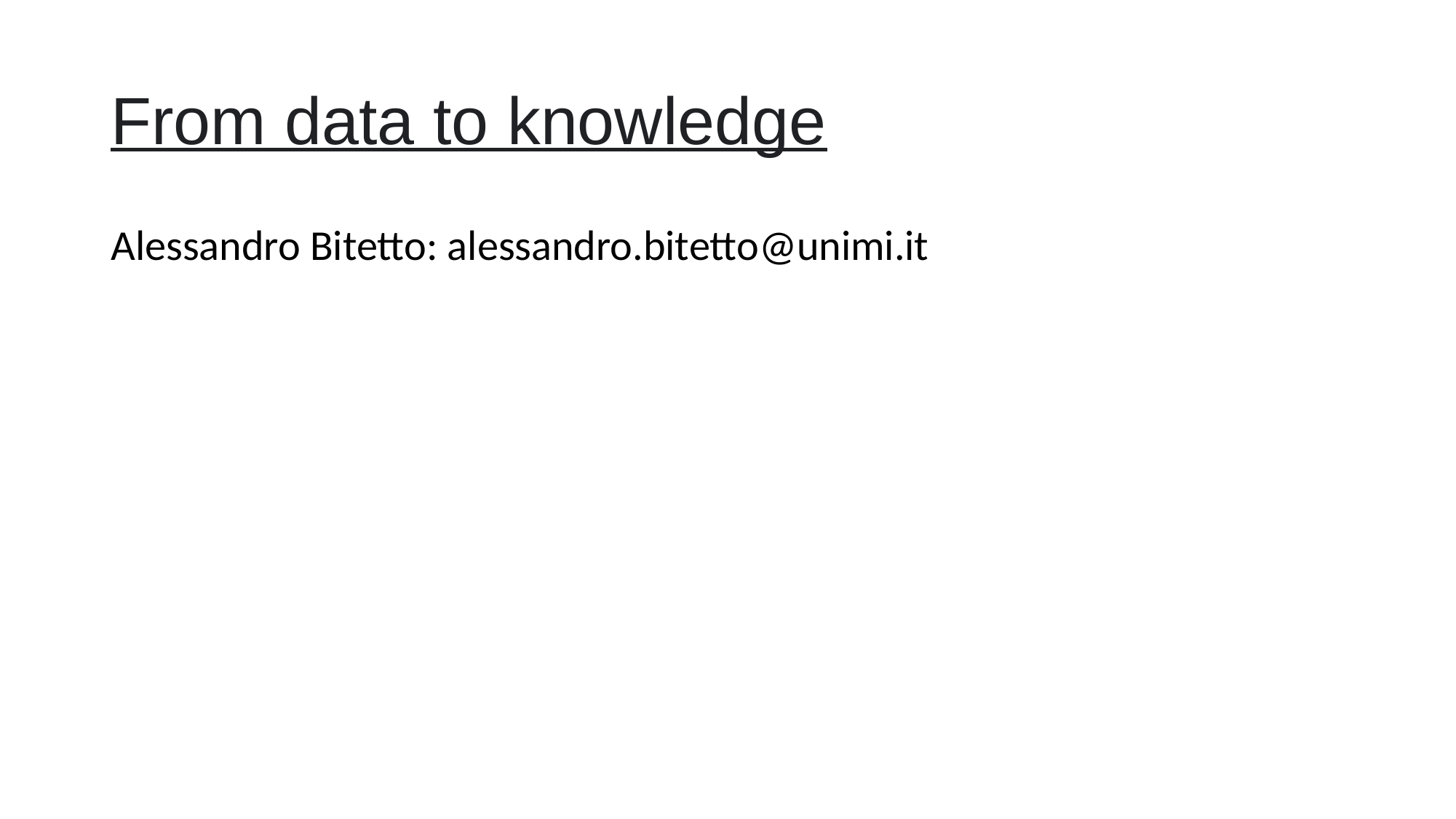

# From data to knowledge
Alessandro Bitetto: alessandro.bitetto@unimi.it